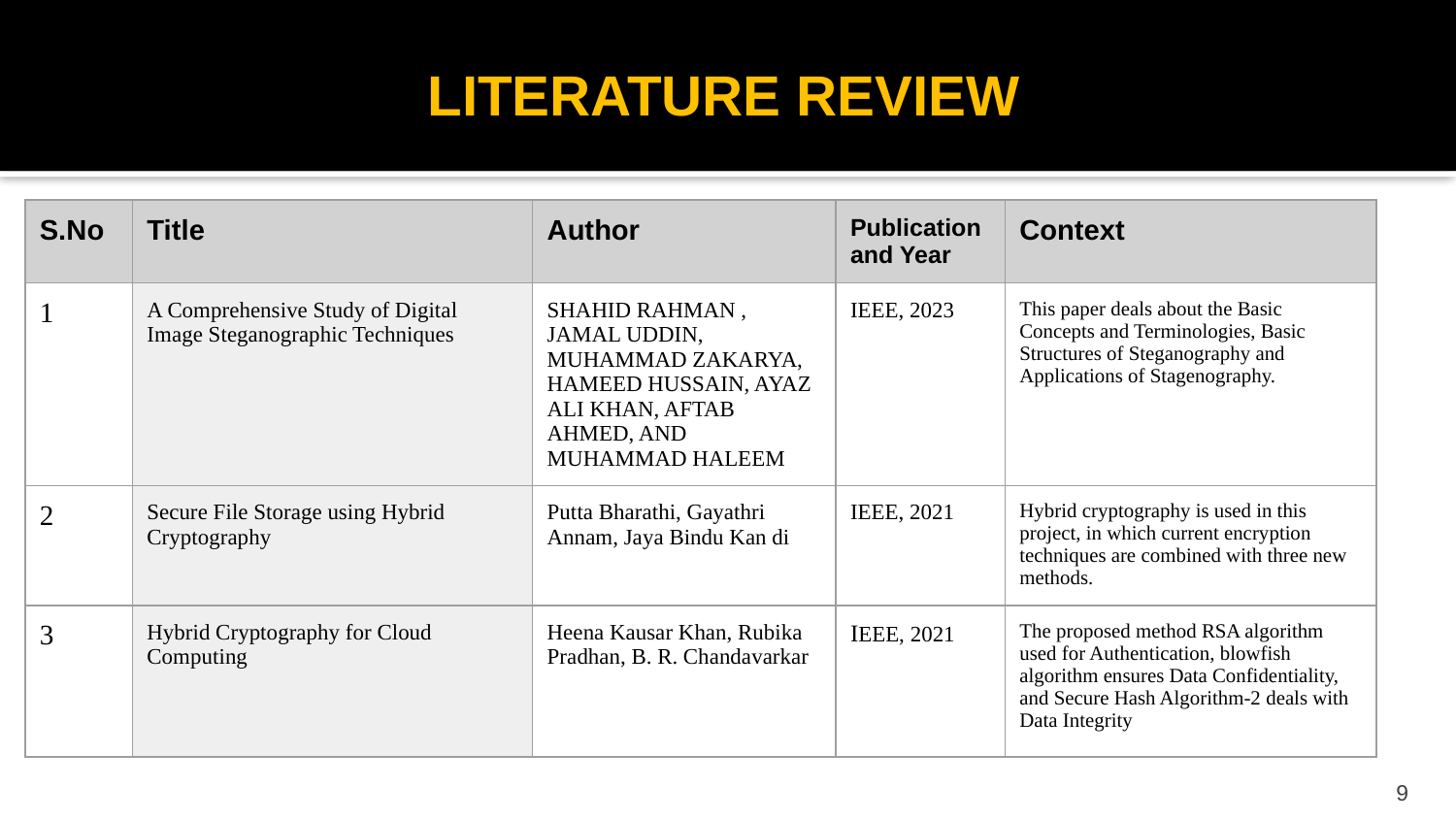

LITERATURE REVIEW
| S.No | Title | Author | Publication and Year | Context |
| --- | --- | --- | --- | --- |
| 1 | A Comprehensive Study of Digital Image Steganographic Techniques | SHAHID RAHMAN , JAMAL UDDIN, MUHAMMAD ZAKARYA, HAMEED HUSSAIN, AYAZ ALI KHAN, AFTAB AHMED, AND MUHAMMAD HALEEM | IEEE, 2023 | This paper deals about the Basic Concepts and Terminologies, Basic Structures of Steganography and Applications of Stagenography. |
| 2 | Secure File Storage using Hybrid Cryptography | Putta Bharathi, Gayathri Annam, Jaya Bindu Kan di | IEEE, 2021 | Hybrid cryptography is used in this project, in which current encryption techniques are combined with three new methods. |
| 3 | Hybrid Cryptography for Cloud Computing | Heena Kausar Khan, Rubika Pradhan, B. R. Chandavarkar | IEEE, 2021 | The proposed method RSA algorithm used for Authentication, blowfish algorithm ensures Data Confidentiality, and Secure Hash Algorithm-2 deals with Data Integrity |

9